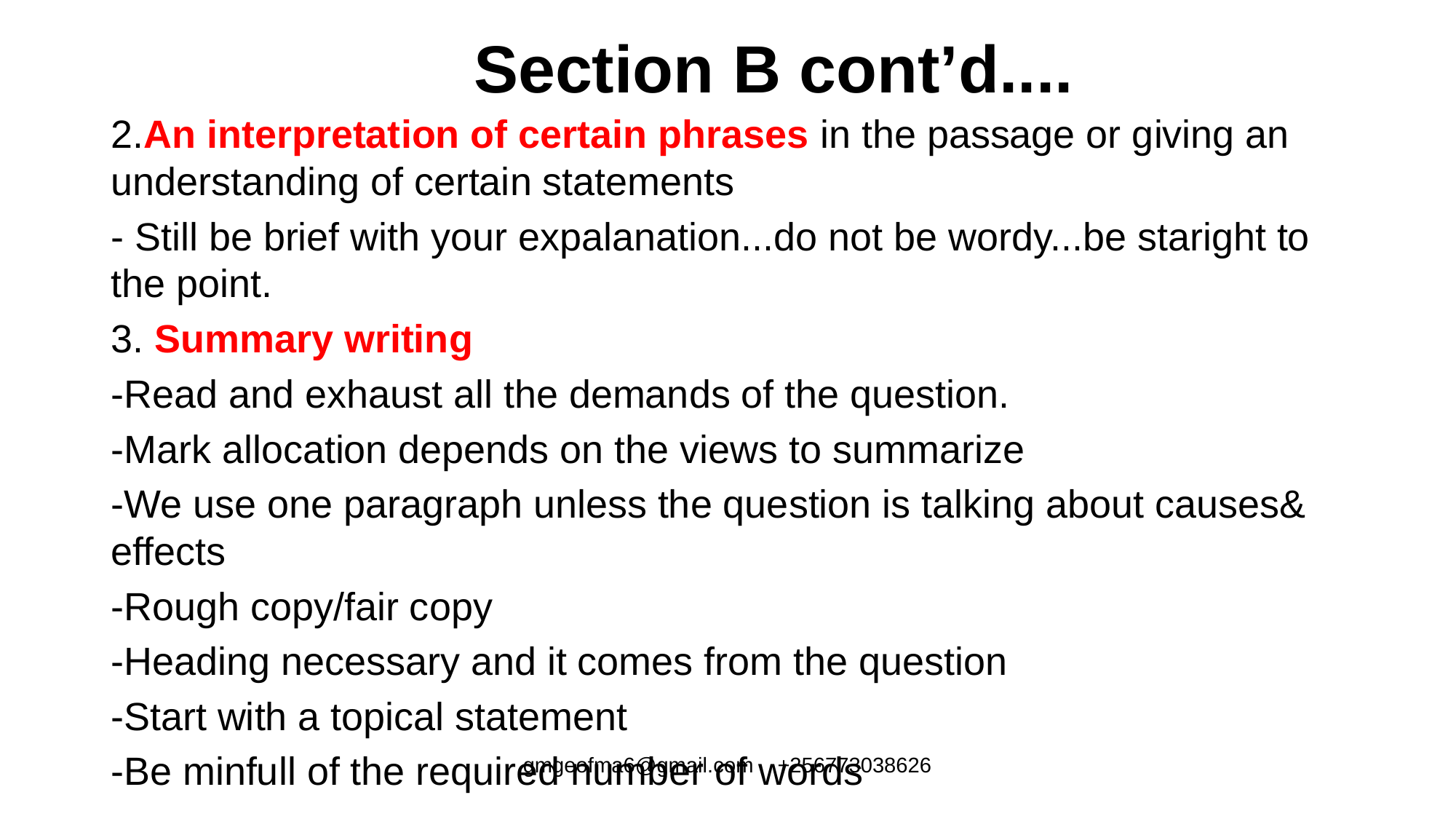

# Section B cont’d....
2.An interpretation of certain phrases in the passage or giving an understanding of certain statements
- Still be brief with your expalanation...do not be wordy...be staright to the point.
3. Summary writing
-Read and exhaust all the demands of the question.
-Mark allocation depends on the views to summarize
-We use one paragraph unless the question is talking about causes& effects
-Rough copy/fair copy
-Heading necessary and it comes from the question
-Start with a topical statement
-Be minfull of the required number of words

gmgeofma6@gmail.com    +256773038626